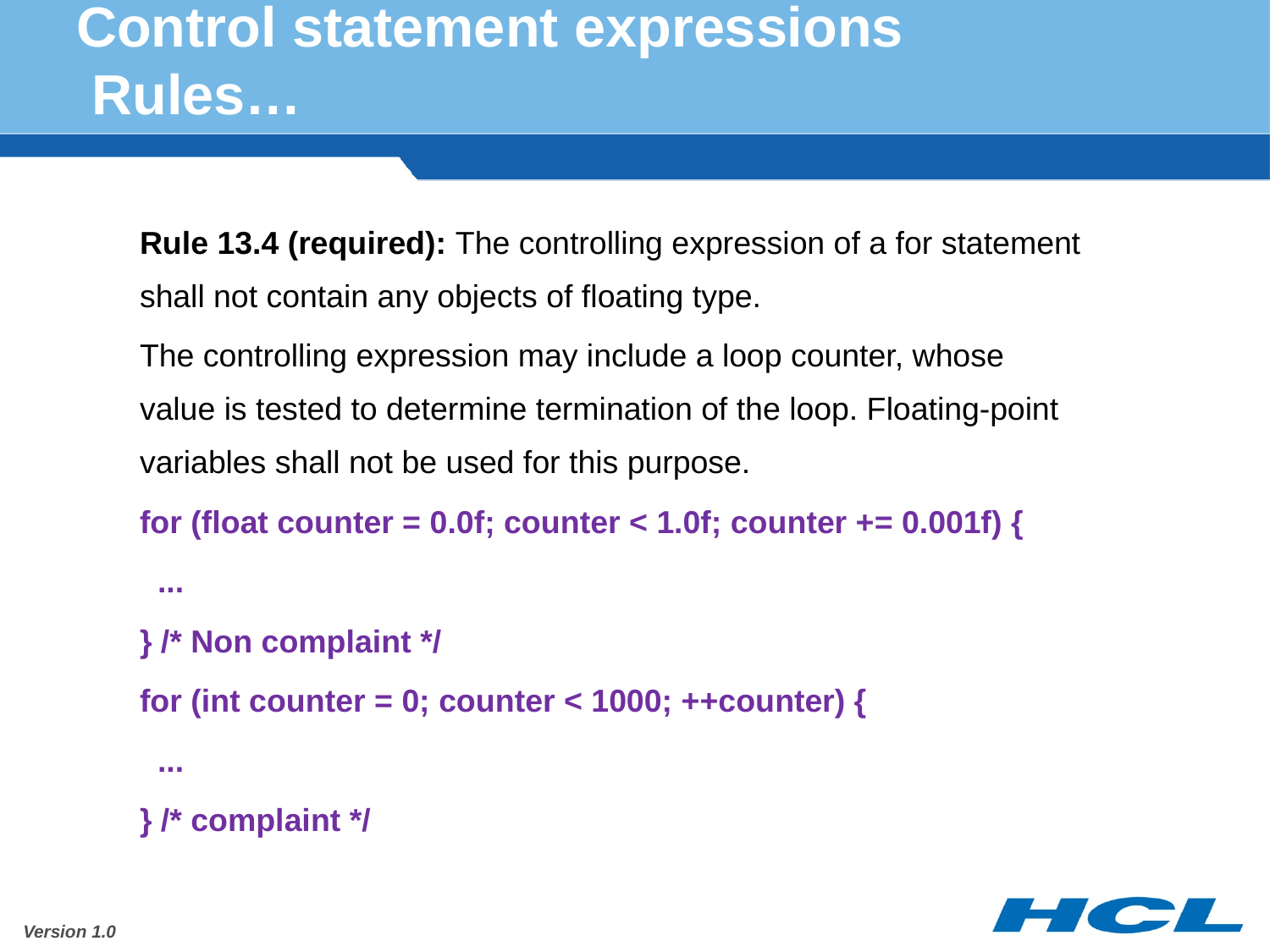

# Control statement expressions Rules…
Rule 13.4 (required): The controlling expression of a for statement shall not contain any objects of floating type.
The controlling expression may include a loop counter, whose value is tested to determine termination of the loop. Floating-point variables shall not be used for this purpose.
for (float counter = 0.0f; counter < 1.0f; counter += 0.001f) {
  ...
} /* Non complaint */
for (int counter = 0; counter < 1000; ++counter) {
  ...
} /* complaint */

49